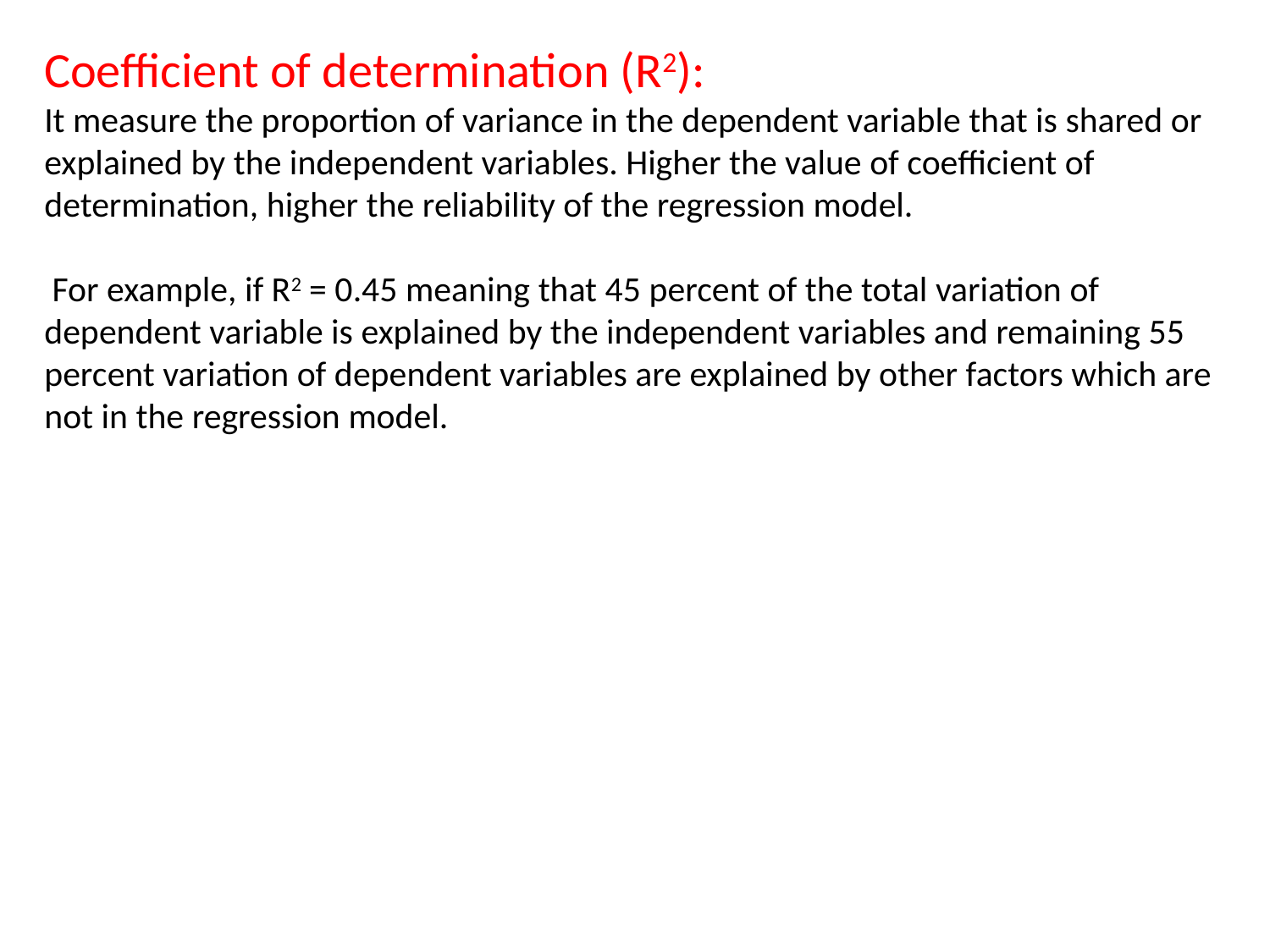

Coefficient of determination (R2):
It measure the proportion of variance in the dependent variable that is shared or explained by the independent variables. Higher the value of coefficient of determination, higher the reliability of the regression model.

 For example, if R2 = 0.45 meaning that 45 percent of the total variation of dependent variable is explained by the independent variables and remaining 55 percent variation of dependent variables are explained by other factors which are not in the regression model.